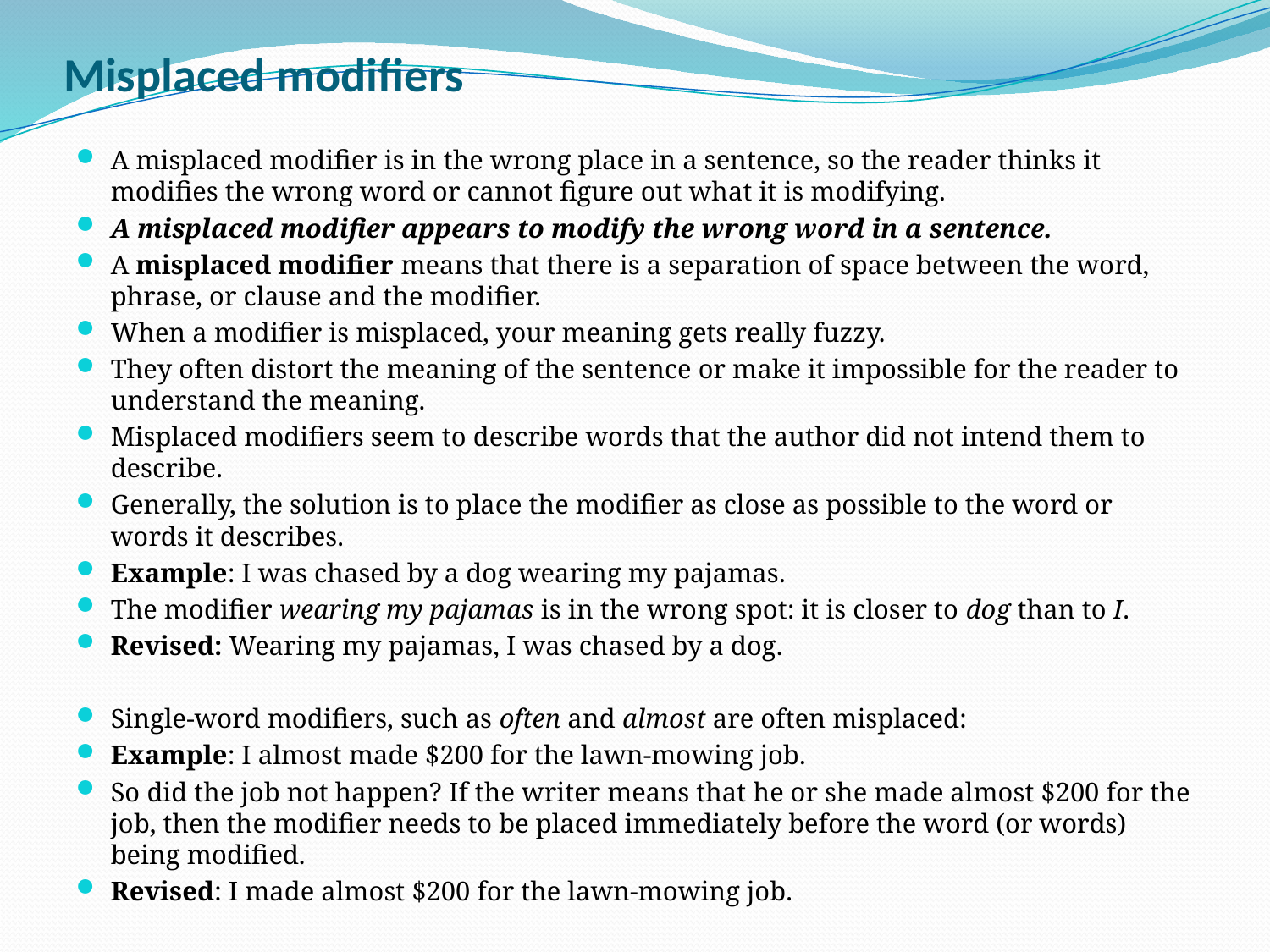

# Misplaced modifiers
A misplaced modifier is in the wrong place in a sentence, so the reader thinks it modifies the wrong word or cannot figure out what it is modifying.
A misplaced modifier appears to modify the wrong word in a sentence.
A misplaced modifier means that there is a separation of space between the word, phrase, or clause and the modifier.
When a modifier is misplaced, your meaning gets really fuzzy.
They often distort the meaning of the sentence or make it impossible for the reader to understand the meaning.
Misplaced modifiers seem to describe words that the author did not intend them to describe.
Generally, the solution is to place the modifier as close as possible to the word or words it describes.
Example: I was chased by a dog wearing my pajamas.
The modifier wearing my pajamas is in the wrong spot: it is closer to dog than to I.
Revised: Wearing my pajamas, I was chased by a dog.

Single-word modifiers, such as often and almost are often misplaced:
Example: I almost made $200 for the lawn-mowing job.
So did the job not happen? If the writer means that he or she made almost $200 for the job, then the modifier needs to be placed immediately before the word (or words) being modified.
Revised: I made almost $200 for the lawn-mowing job.